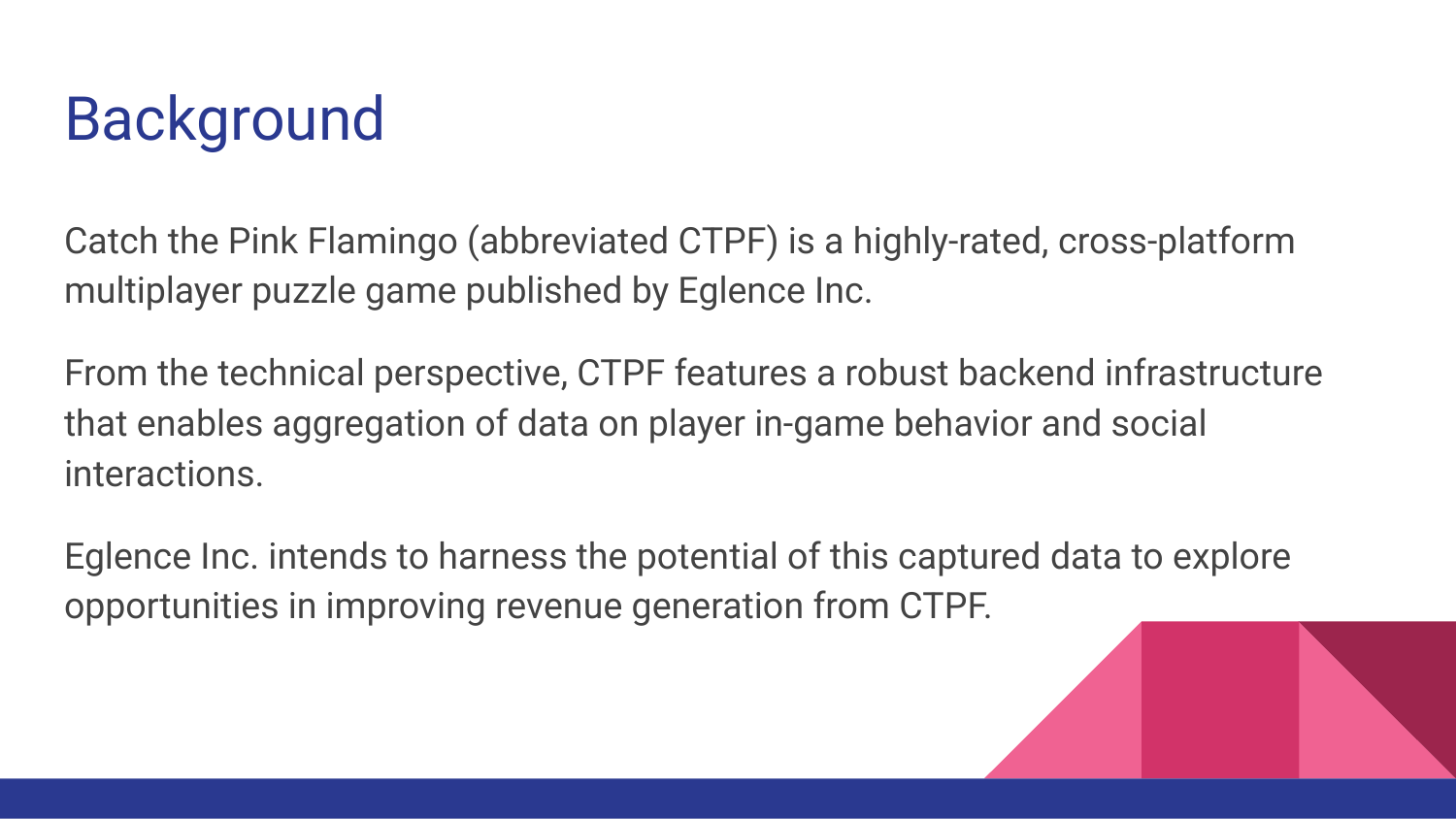

# Background
Catch the Pink Flamingo (abbreviated CTPF) is a highly-rated, cross-platform multiplayer puzzle game published by Eglence Inc.
From the technical perspective, CTPF features a robust backend infrastructure that enables aggregation of data on player in-game behavior and social interactions.
Eglence Inc. intends to harness the potential of this captured data to explore opportunities in improving revenue generation from CTPF.